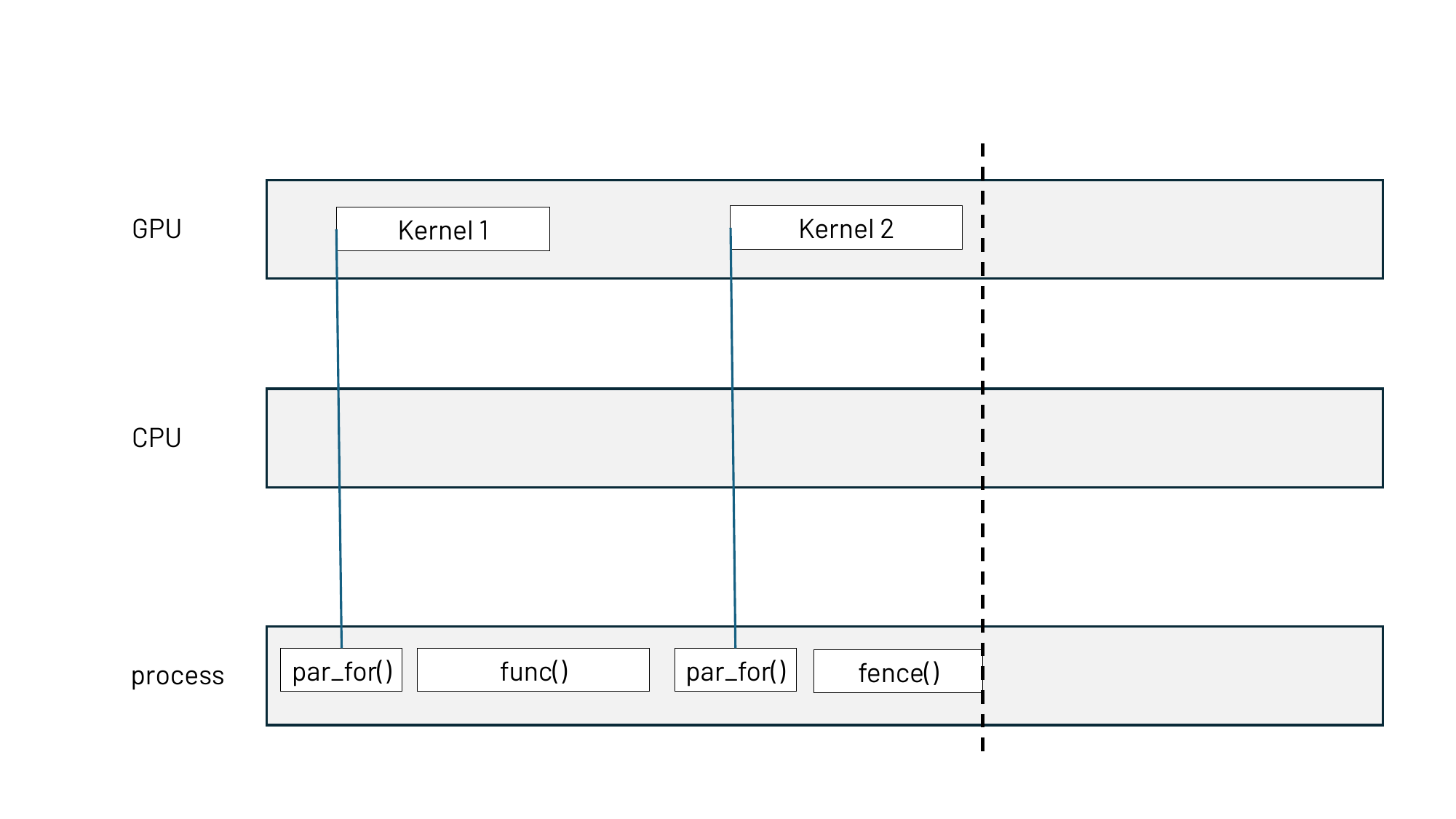

GPU
Kernel 2
par_for()
Kernel 1
par_for()

CPU

process
func()
fence()